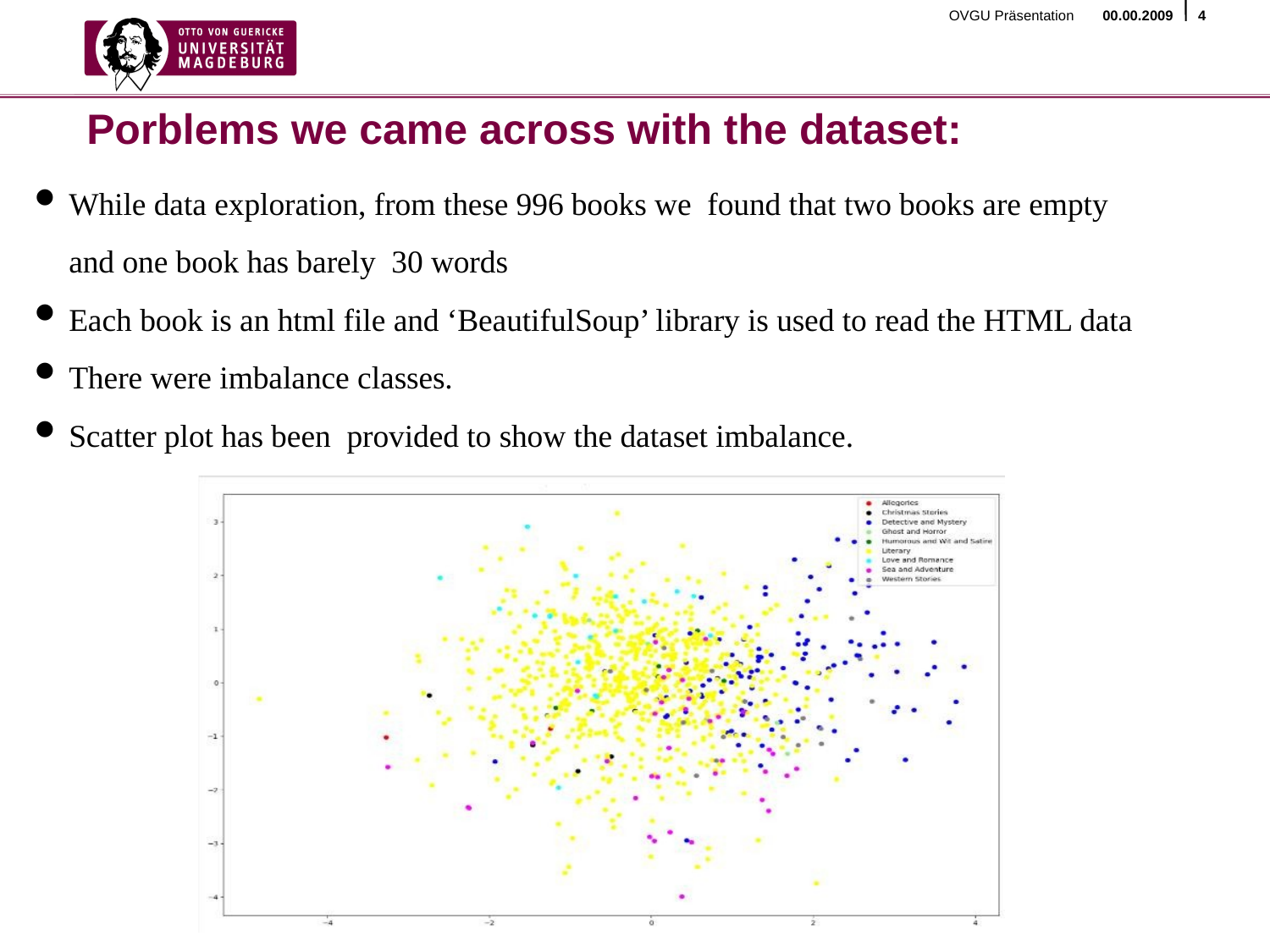

# Porblems we came across with the dataset:
While data exploration, from these 996 books we  found that two books are empty and one book has barely  30 words
Each book is an html file and ‘BeautifulSoup’ library is used to read the HTML data
There were imbalance classes.
Scatter plot has been  provided to show the dataset imbalance.